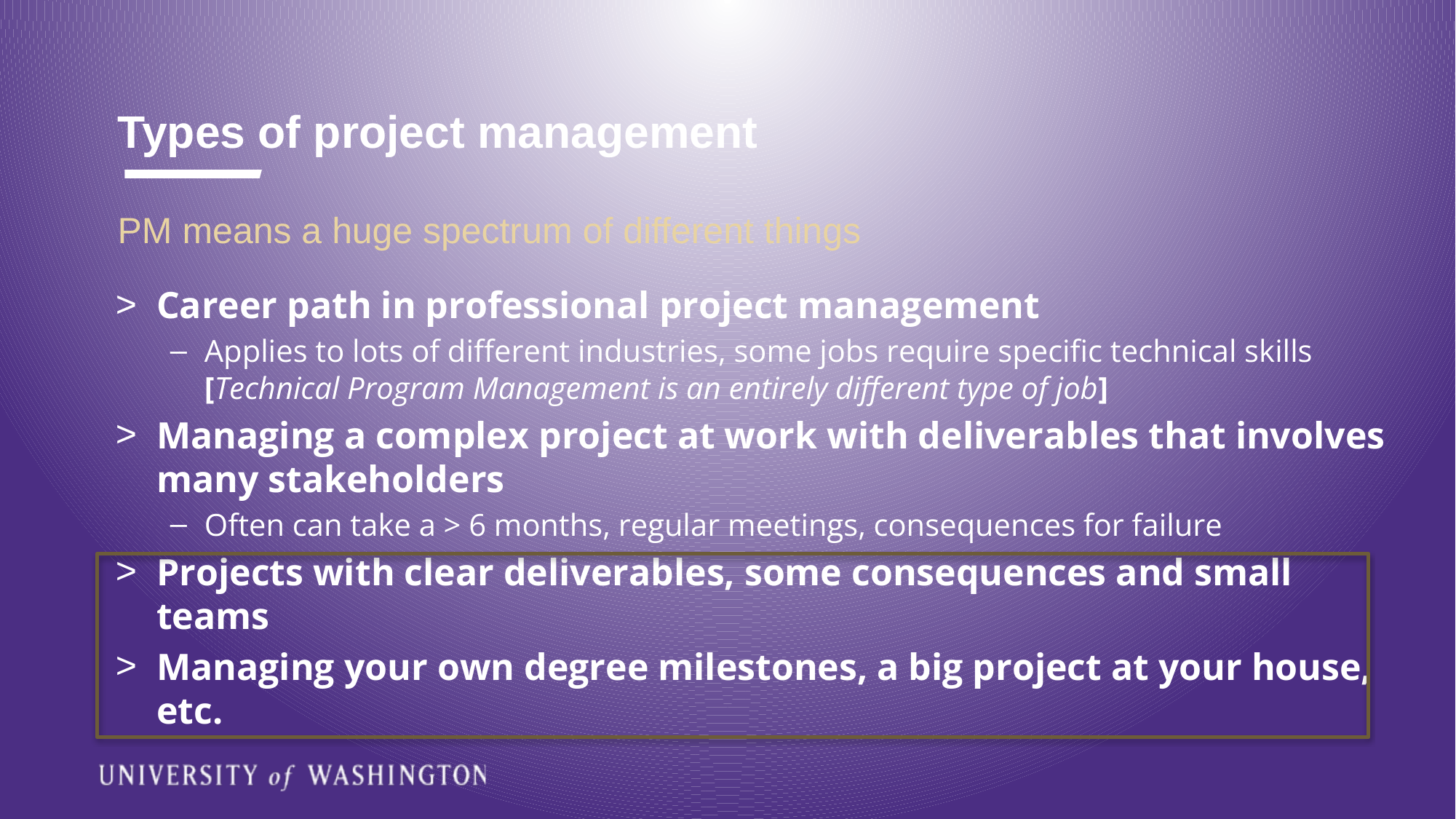

# Types of project management
PM means a huge spectrum of different things
Career path in professional project management
Applies to lots of different industries, some jobs require specific technical skills [Technical Program Management is an entirely different type of job]
Managing a complex project at work with deliverables that involves many stakeholders
Often can take a > 6 months, regular meetings, consequences for failure
Projects with clear deliverables, some consequences and small teams
Managing your own degree milestones, a big project at your house, etc.